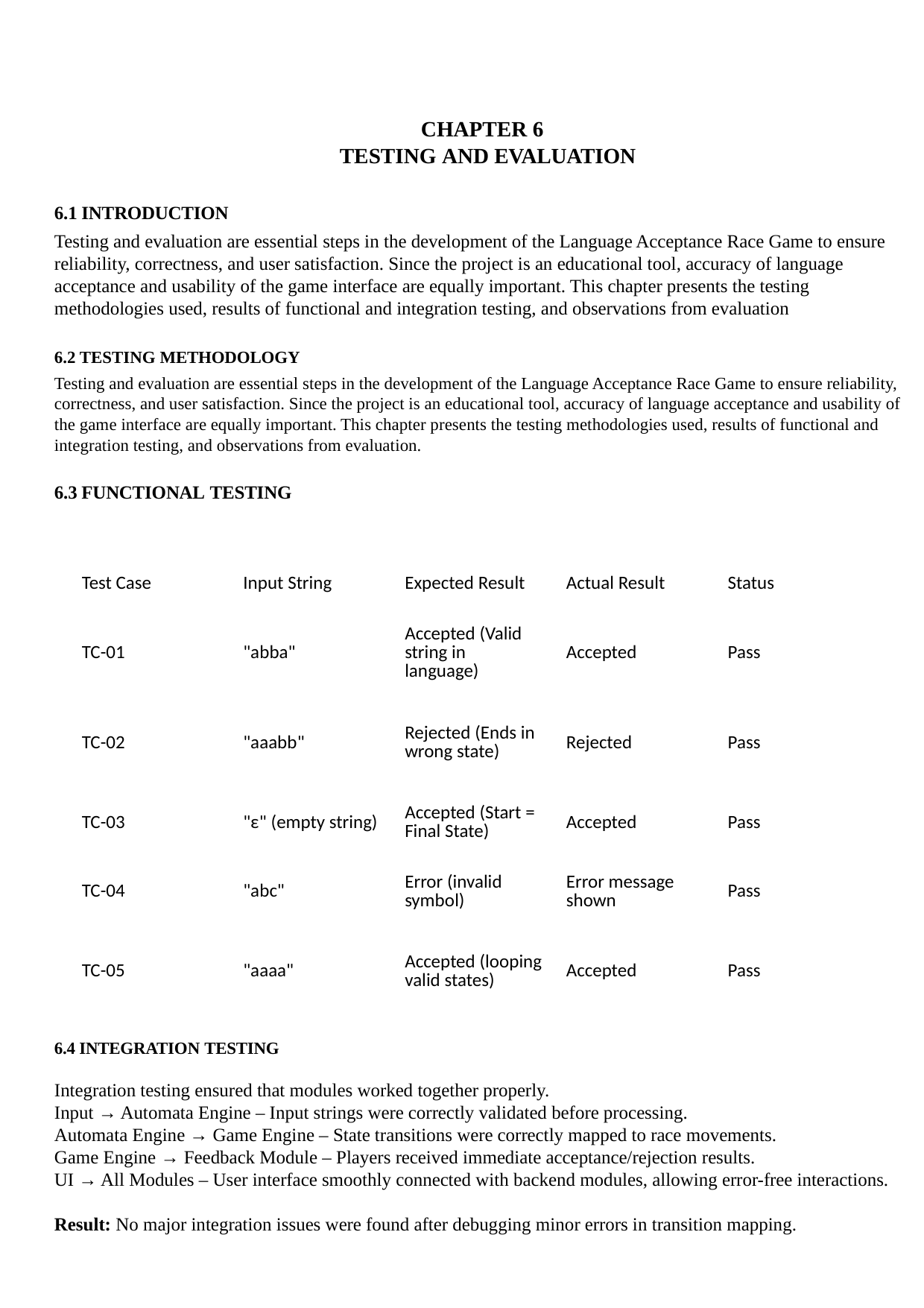

CHAPTER 6
 TESTING AND EVALUATION

6.1 INTRODUCTION
Testing and evaluation are essential steps in the development of the Language Acceptance Race Game to ensure reliability, correctness, and user satisfaction. Since the project is an educational tool, accuracy of language acceptance and usability of the game interface are equally important. This chapter presents the testing methodologies used, results of functional and integration testing, and observations from evaluation

6.2 TESTING METHODOLOGY
Testing and evaluation are essential steps in the development of the Language Acceptance Race Game to ensure reliability, correctness, and user satisfaction. Since the project is an educational tool, accuracy of language acceptance and usability of the game interface are equally important. This chapter presents the testing methodologies used, results of functional and integration testing, and observations from evaluation.

6.3 FUNCTIONAL TESTING

6.4 INTEGRATION TESTING

Integration testing ensured that modules worked together properly.
Input → Automata Engine – Input strings were correctly validated before processing.
Automata Engine → Game Engine – State transitions were correctly mapped to race movements.
Game Engine → Feedback Module – Players received immediate acceptance/rejection results.
UI → All Modules – User interface smoothly connected with backend modules, allowing error-free interactions.

Result: No major integration issues were found after debugging minor errors in transition mapping.

|  |
| --- |
| Test Case | Input String | Expected Result | Actual Result | Status |
| --- | --- | --- | --- | --- |
| TC-01 | "abba" | Accepted (Valid string in language) | Accepted | Pass |
| TC-02 | "aaabb" | Rejected (Ends in wrong state) | Rejected | Pass |
| TC-03 | "ε" (empty string) | Accepted (Start = Final State) | Accepted | Pass |
| TC-04 | "abc" | Error (invalid symbol) | Error message shown | Pass |
| TC-05 | "aaaa" | Accepted (looping valid states) | Accepted | Pass |